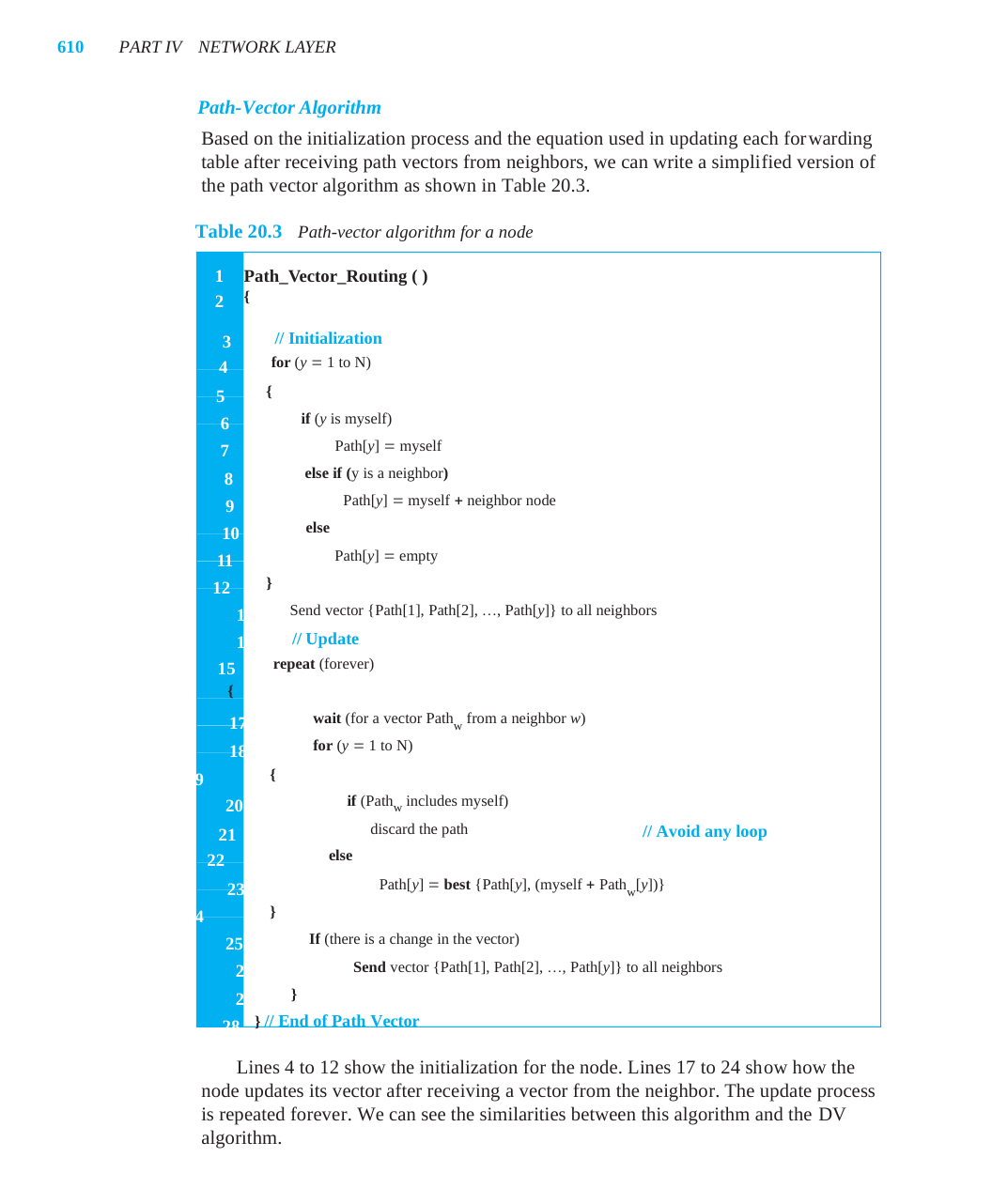

610	PART IV	NETWORK LAYER
Path-Vector Algorithm
Based on the initialization process and the equation used in updating each forwarding
table after receiving path vectors from neighbors, we can write a simplified version of
the path vector algorithm as shown in Table 20.3.
Table 20.3	Path-vector algorithm for a node

1	Path_Vector_Routing ( )
2	{

3	// Initialization

4	for (y = 1 to N)

5	     {

6	     	if (y is myself)

7	     	Path[y] = myself

8	     	else if (y is a neighbor)

9	     	Path[y] = myself + neighbor node
10	     	else

11	     	Path[y] = empty

12	     }

13	     Send vector {Path[1], Path[2], …, Path[y]} to all neighbors
14	// Update

15	repeat (forever)

16	{

17	wait (for a vector Pathw from a neighbor w)
18	for (y = 1 to N)

19	     	{

20	    	 if (Pathw includes myself)

21	     	discard the path	// Avoid any loop

22	    	 else

23	     	Path[y] = best {Path[y], (myself + Pathw[y])}

24	     	}

25	     	If (there is a change in the vector)

26	     	Send vector {Path[1], Path[2], …, Path[y]} to all neighbors
27	}

28	} // End of Path Vector

Lines 4 to 12 show the initialization for the node. Lines 17 to 24 show how the
node updates its vector after receiving a vector from the neighbor. The update process
is repeated forever. We can see the similarities between this algorithm and the DV
algorithm.